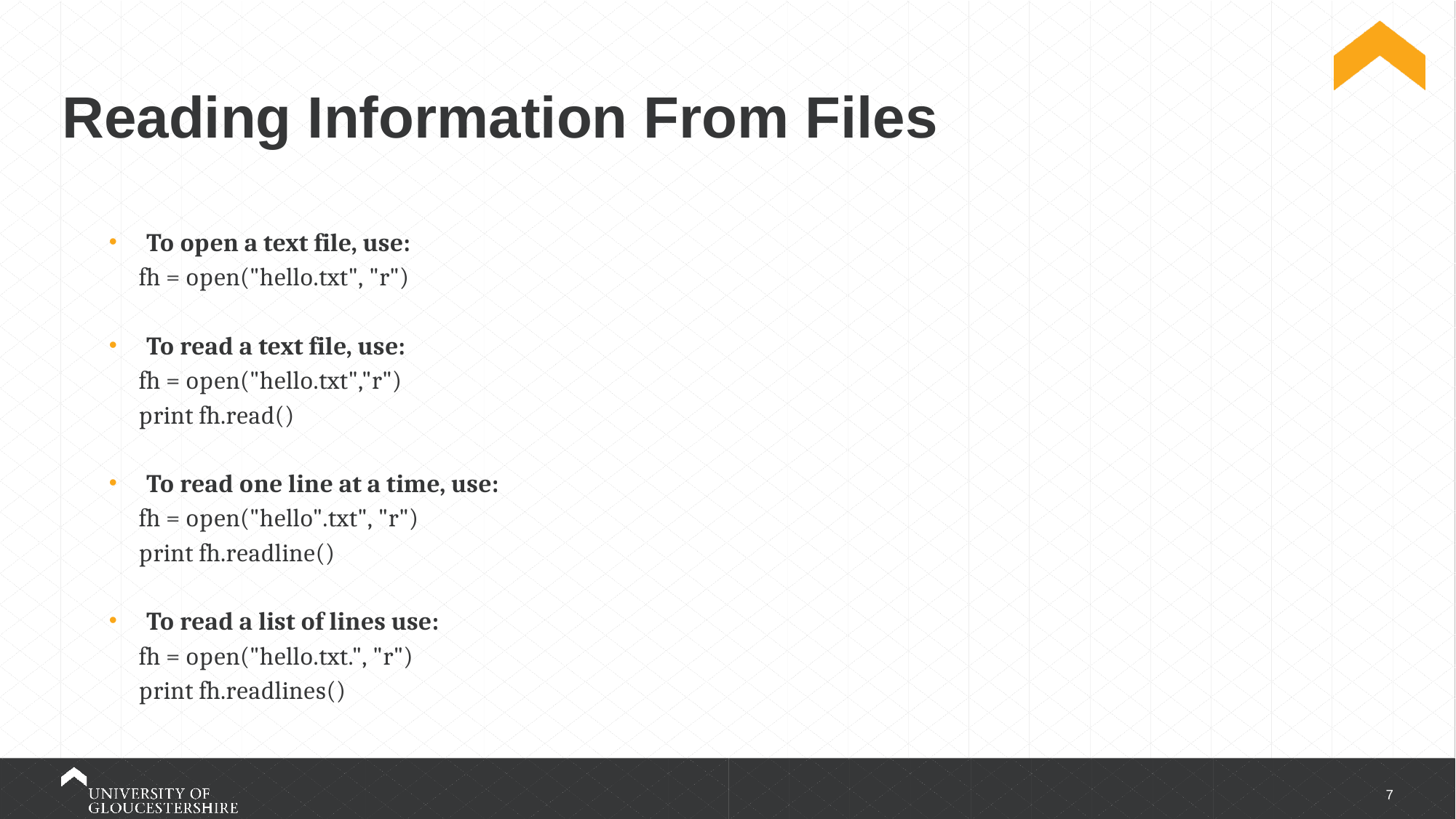

# Reading Information From Files
To open a text file, use:
	fh = open("hello.txt", "r")

To read a text file, use:
	fh = open("hello.txt","r")
	print fh.read()

To read one line at a time, use:
	fh = open("hello".txt", "r")
	print fh.readline()

To read a list of lines use:
	fh = open("hello.txt.", "r")
	print fh.readlines()